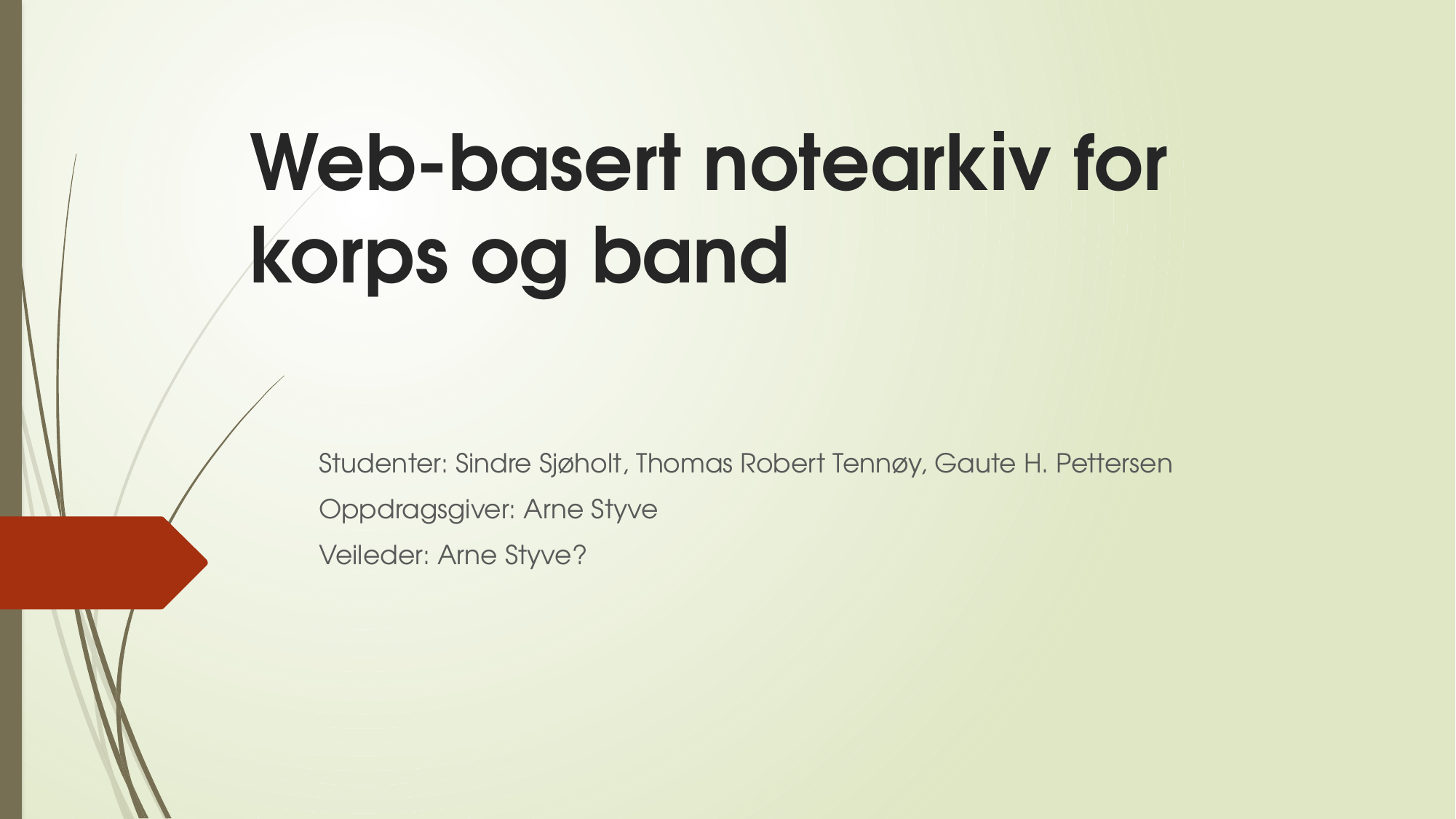

# Web-basert notearkiv for korps og band
Studenter: Sindre Sjøholt, Thomas Robert Tennøy, Gaute H. Pettersen
Oppdragsgiver: Arne Styve
Veileder: Arne Styve?